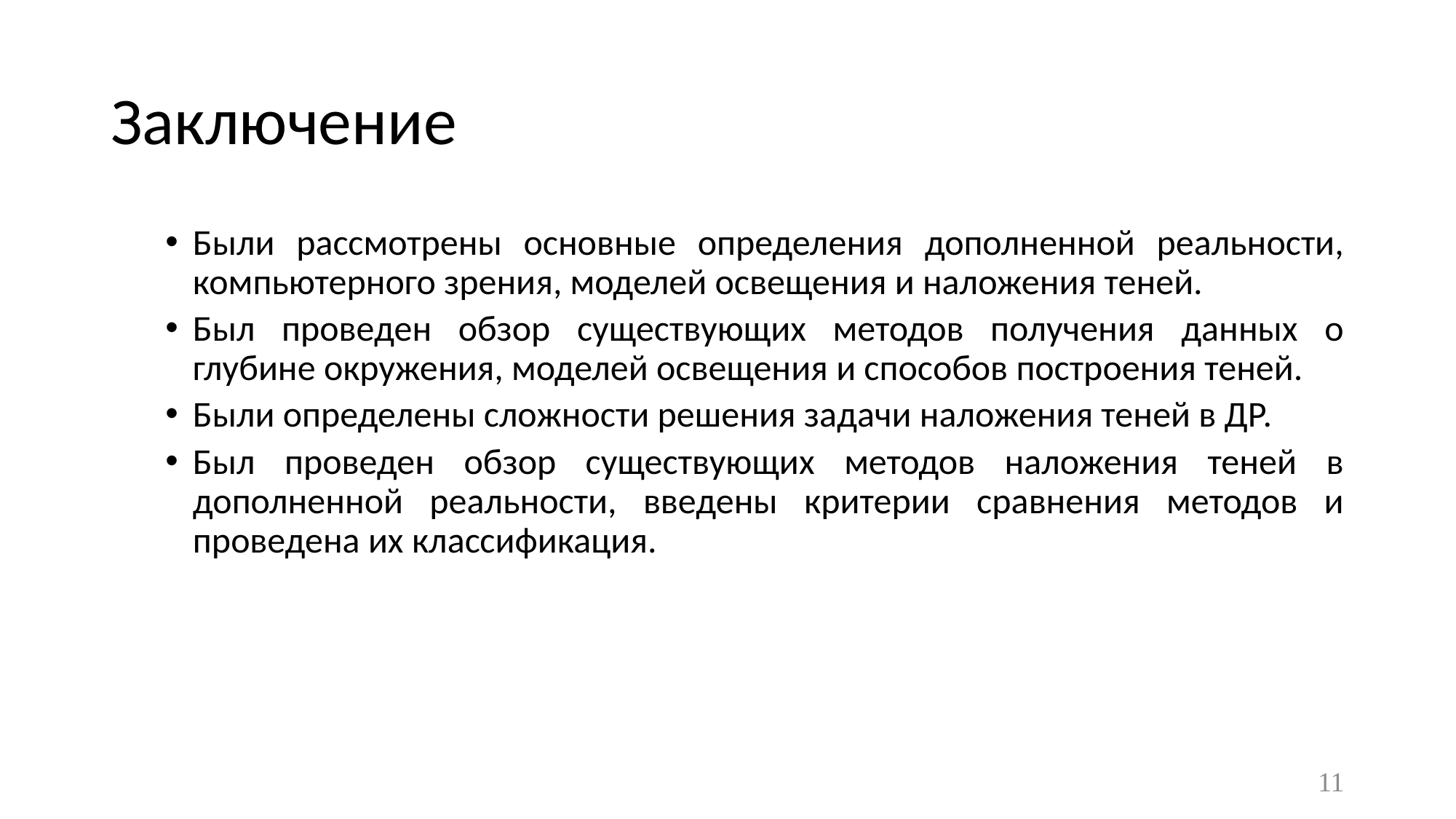

# Заключение
Были рассмотрены основные определения дополненной реальности, компьютерного зрения, моделей освещения и наложения теней.
Был проведен обзор существующих методов получения данных о глубине окружения, моделей освещения и способов построения теней.
Были определены сложности решения задачи наложения теней в ДР.
Был проведен обзор существующих методов наложения теней в дополненной реальности, введены критерии сравнения методов и проведена их классификация.
11